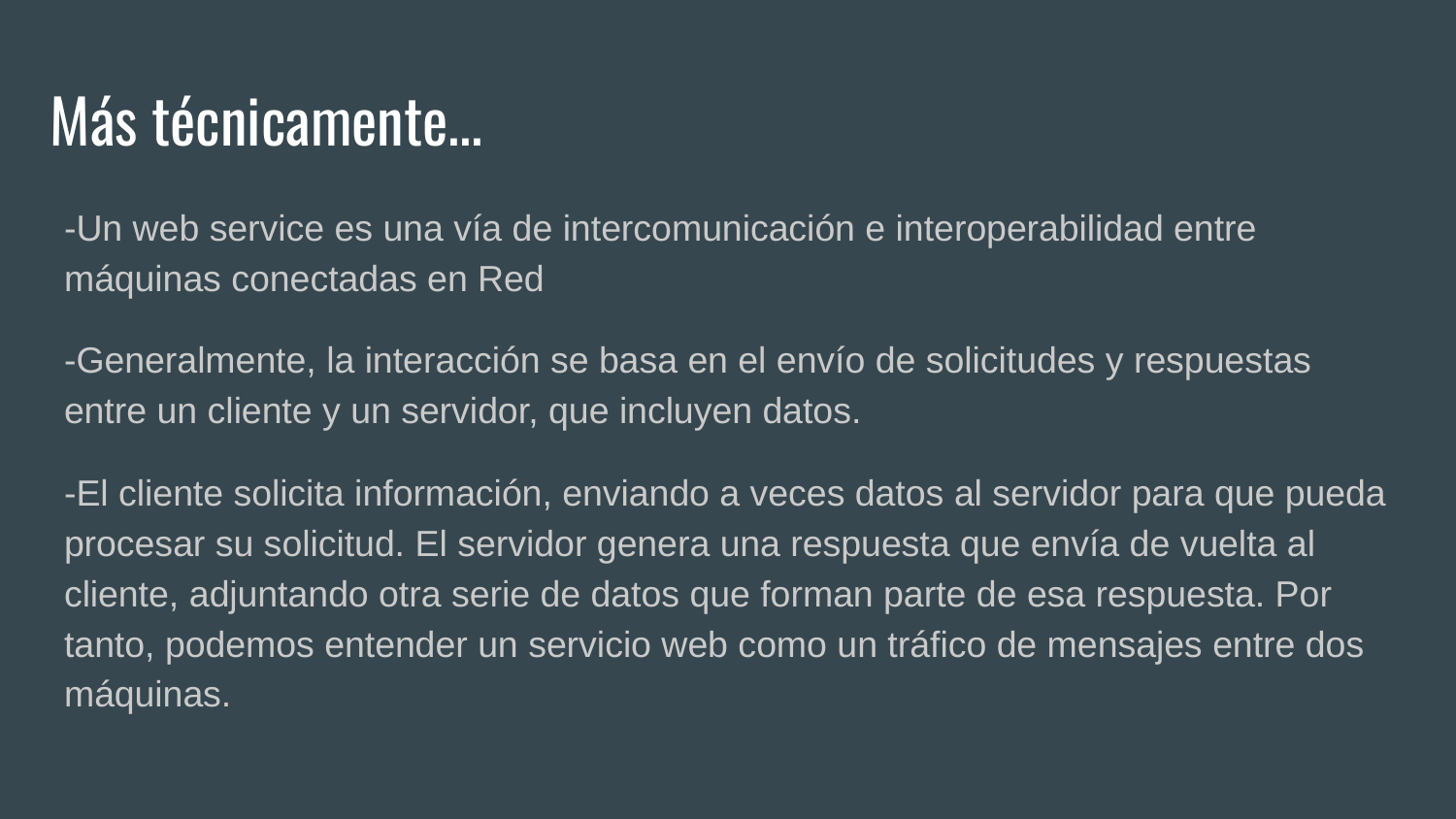

# Más técnicamente...
-Un web service es una vía de intercomunicación e interoperabilidad entre máquinas conectadas en Red
-Generalmente, la interacción se basa en el envío de solicitudes y respuestas entre un cliente y un servidor, que incluyen datos.
-El cliente solicita información, enviando a veces datos al servidor para que pueda procesar su solicitud. El servidor genera una respuesta que envía de vuelta al cliente, adjuntando otra serie de datos que forman parte de esa respuesta. Por tanto, podemos entender un servicio web como un tráfico de mensajes entre dos máquinas.